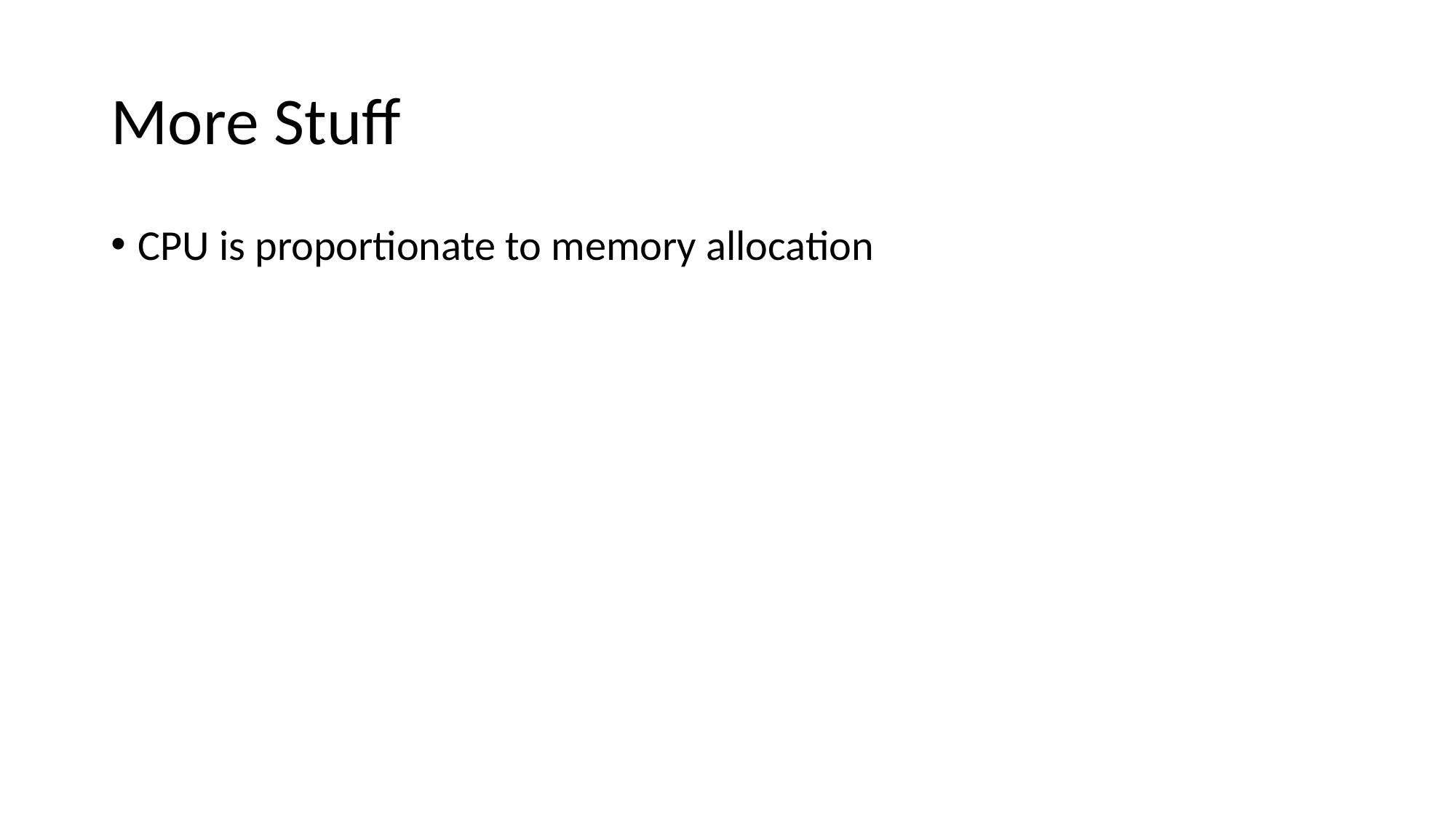

# More Stuff
CPU is proportionate to memory allocation